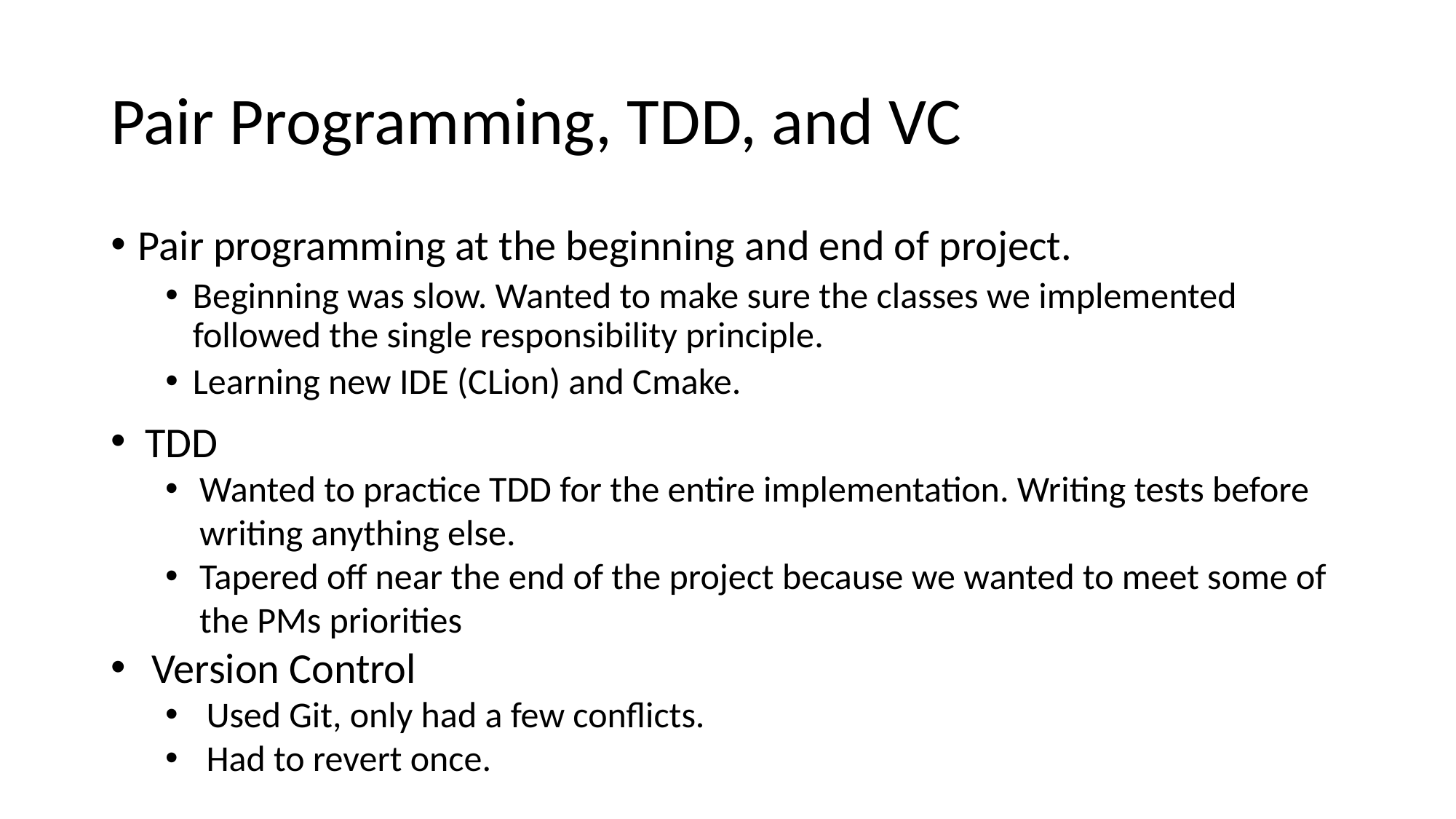

# Pair Programming, TDD, and VC
Pair programming at the beginning and end of project.
Beginning was slow. Wanted to make sure the classes we implemented followed the single responsibility principle.
Learning new IDE (CLion) and Cmake.

TDD
Wanted to practice TDD for the entire implementation. Writing tests before writing anything else.
Tapered off near the end of the project because we wanted to meet some of the PMs priorities
Version Control
Used Git, only had a few conflicts.
Had to revert once.